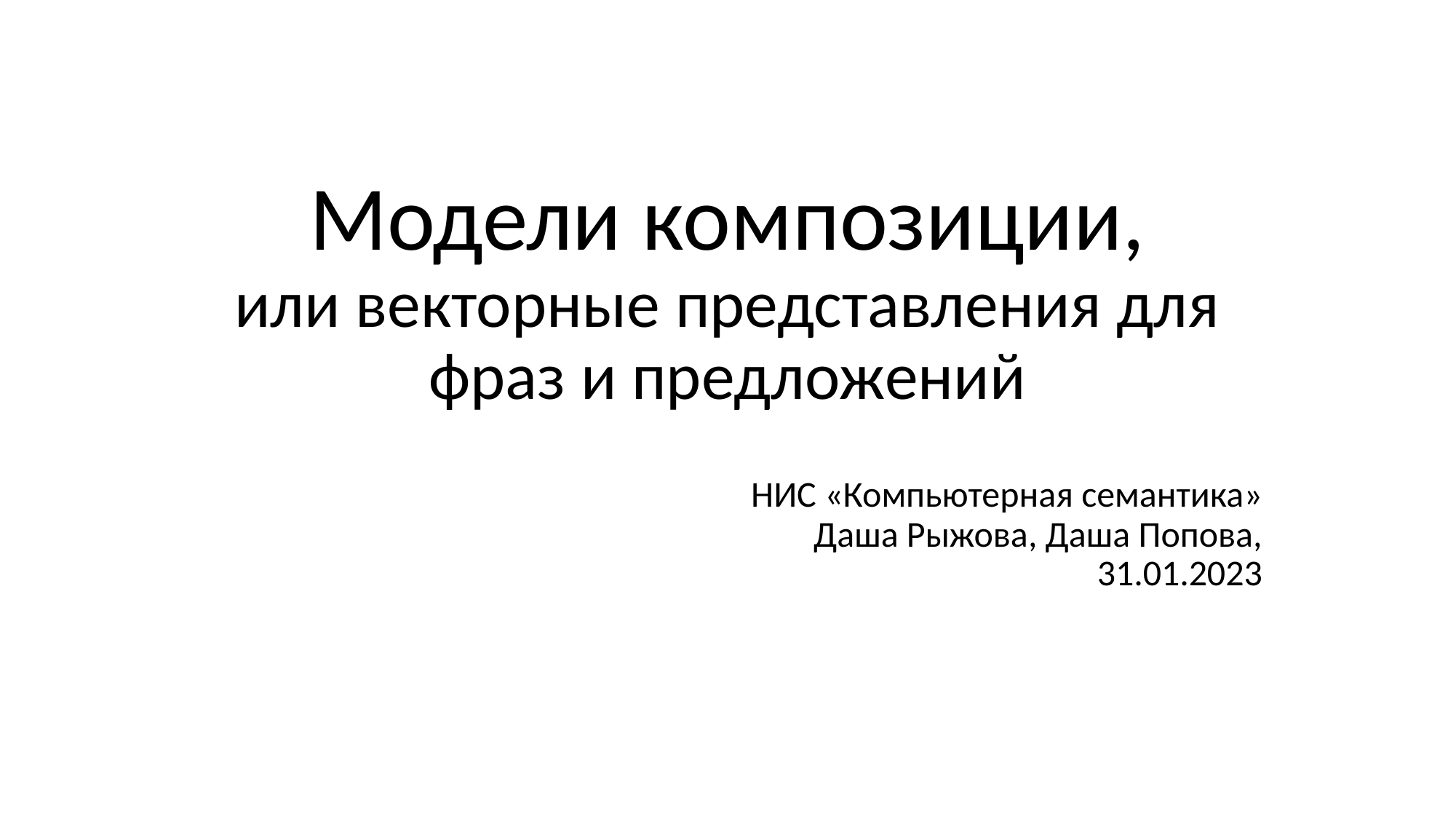

# Модели композиции, или векторные представления для фраз и предложений
НИС «Компьютерная семантика»
Даша Рыжова, Даша Попова,
31.01.2023